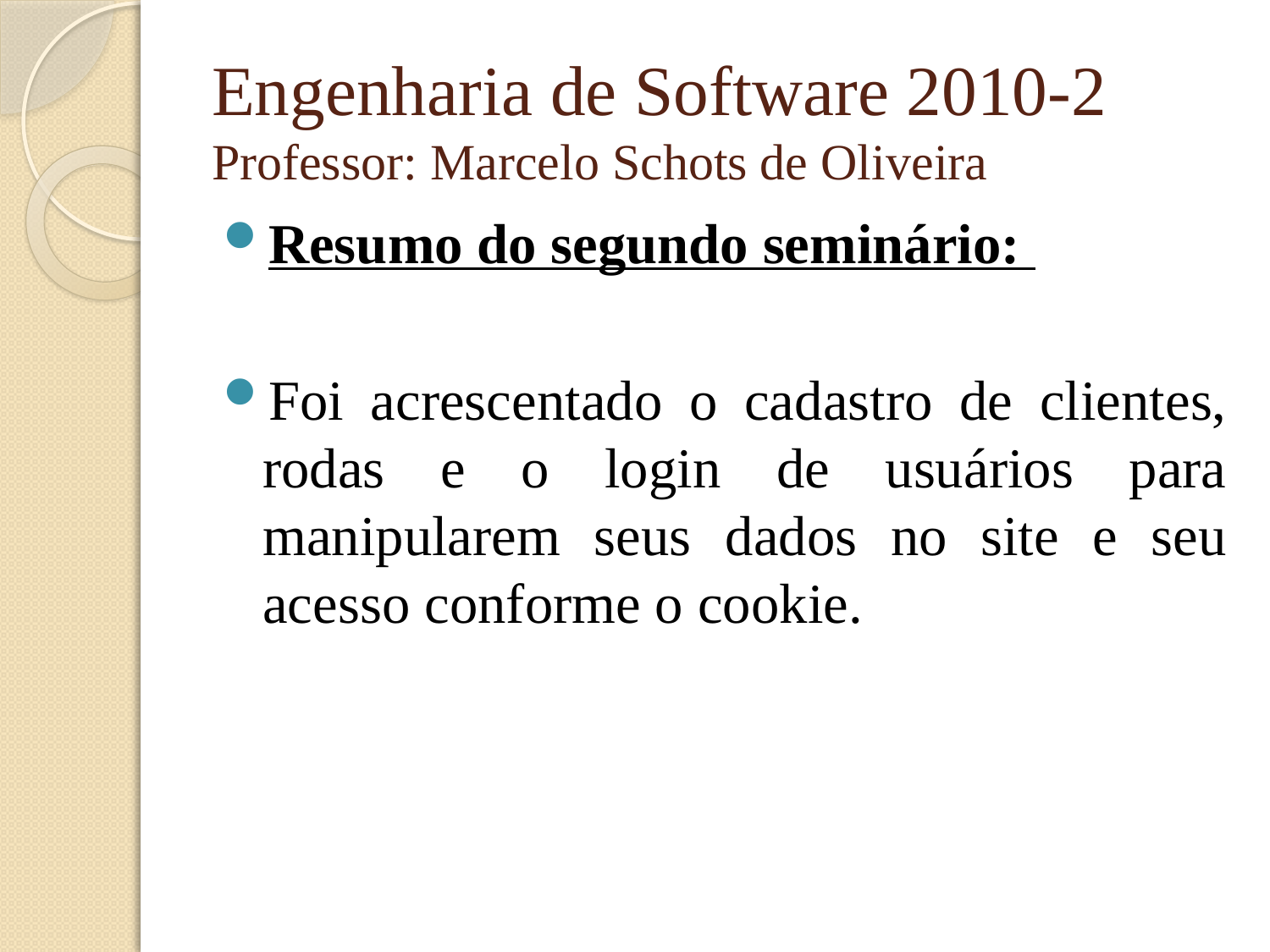

# Engenharia de Software 2010-2 Professor: Marcelo Schots de Oliveira
Resumo do segundo seminário:

Foi acrescentado o cadastro de clientes, rodas e o login de usuários para manipularem seus dados no site e seu acesso conforme o cookie.